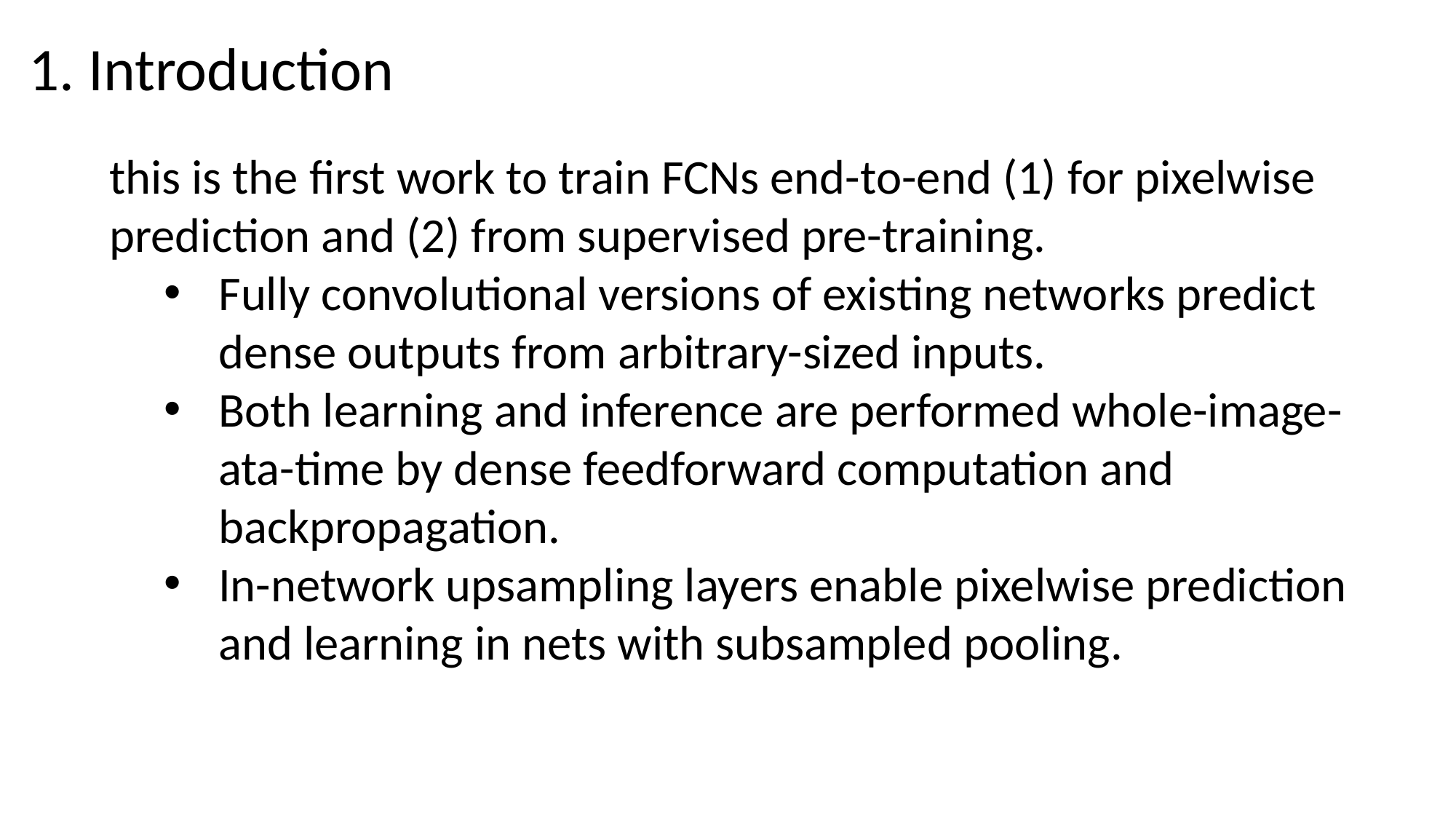

1. Introduction
this is the ﬁrst work to train FCNs end-to-end (1) for pixelwise prediction and (2) from supervised pre-training.
Fully convolutional versions of existing networks predict dense outputs from arbitrary-sized inputs.
Both learning and inference are performed whole-image-ata-time by dense feedforward computation and backpropagation.
In-network upsampling layers enable pixelwise prediction and learning in nets with subsampled pooling.